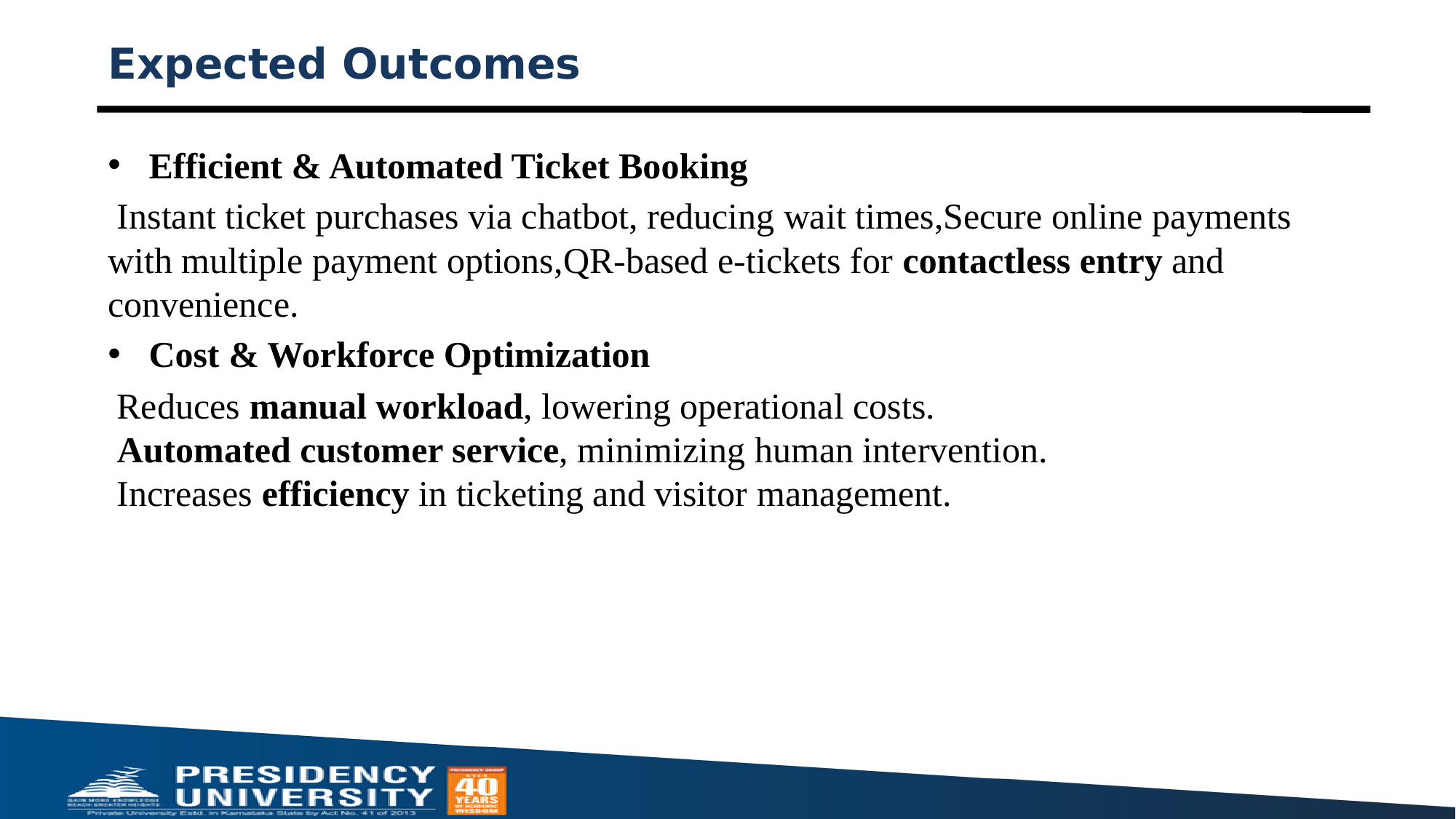

# Expected Outcomes
Efficient & Automated Ticket Booking
 Instant ticket purchases via chatbot, reducing wait times,Secure online payments with multiple payment options,QR-based e-tickets for contactless entry and convenience.
Cost & Workforce Optimization
 Reduces manual workload, lowering operational costs.
 Automated customer service, minimizing human intervention.
 Increases efficiency in ticketing and visitor management.